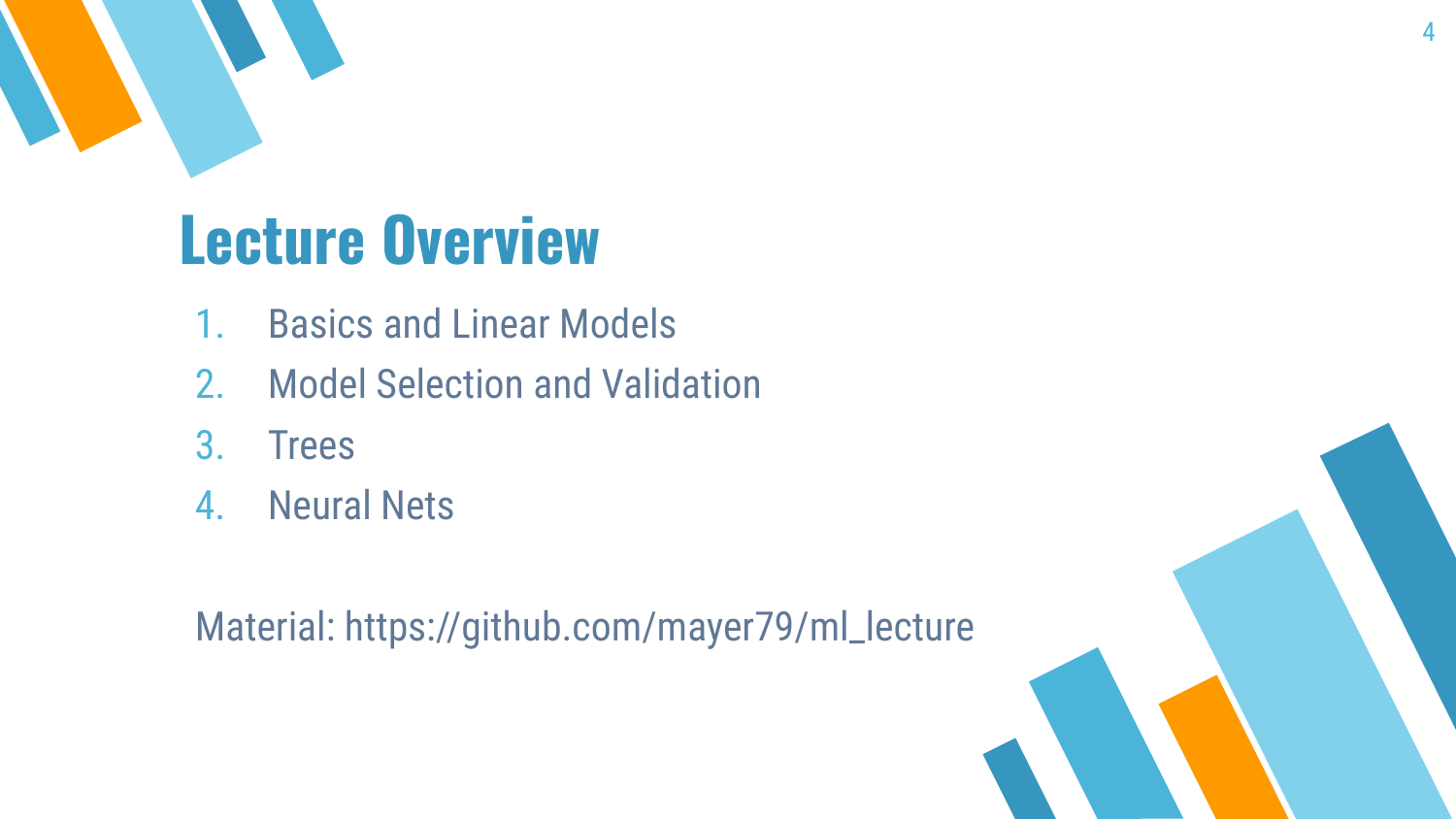

4
# Lecture Overview
Basics and Linear Models
Model Selection and Validation
Trees
Neural Nets

Material: https://github.com/mayer79/ml_lecture